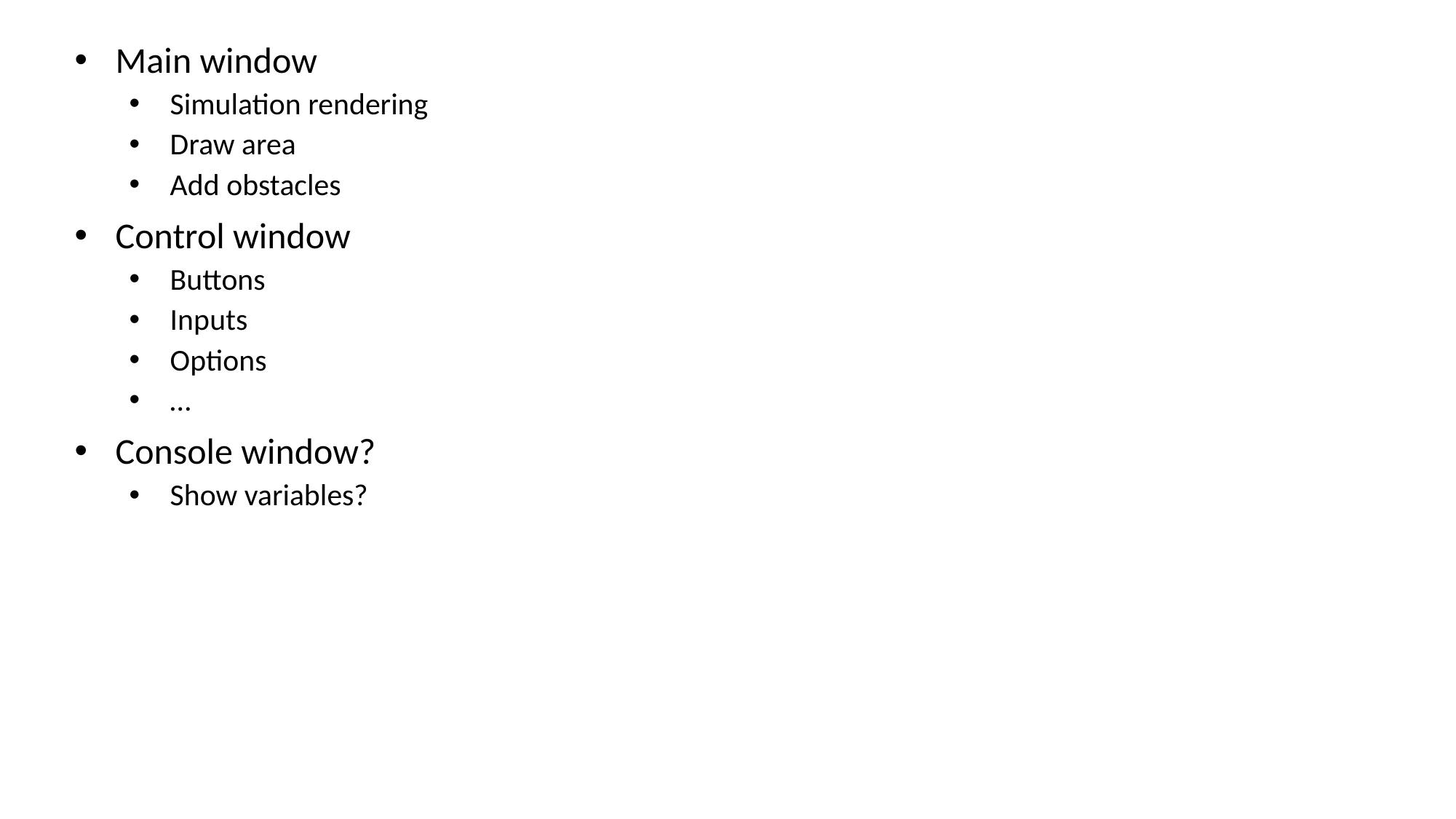

Main window
Simulation rendering
Draw area
Add obstacles
Control window
Buttons
Inputs
Options
…
Console window?
Show variables?